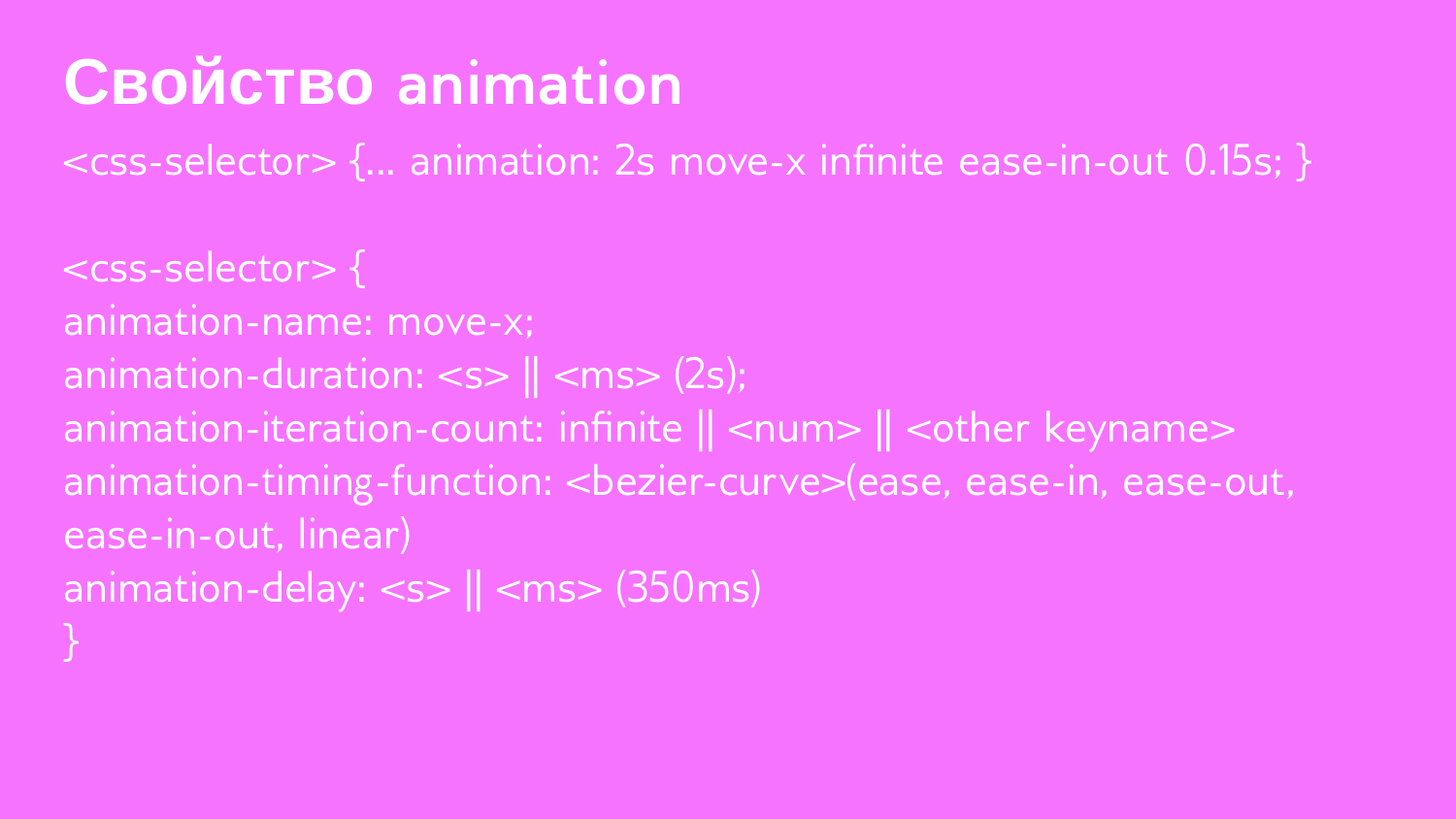

Свойство animation
<css-selector> {... animation: 2s move-x infinite ease-in-out 0.15s; }

<css-selector> {
animation-name: move-x;
animation-duration: <s> || <ms> (2s);
animation-iteration-count: infinite || <num> || <other keyname>
animation-timing-function: <bezier-curve>(ease, ease-in, ease-out, ease-in-out, linear)
animation-delay: <s> || <ms> (350ms)
}